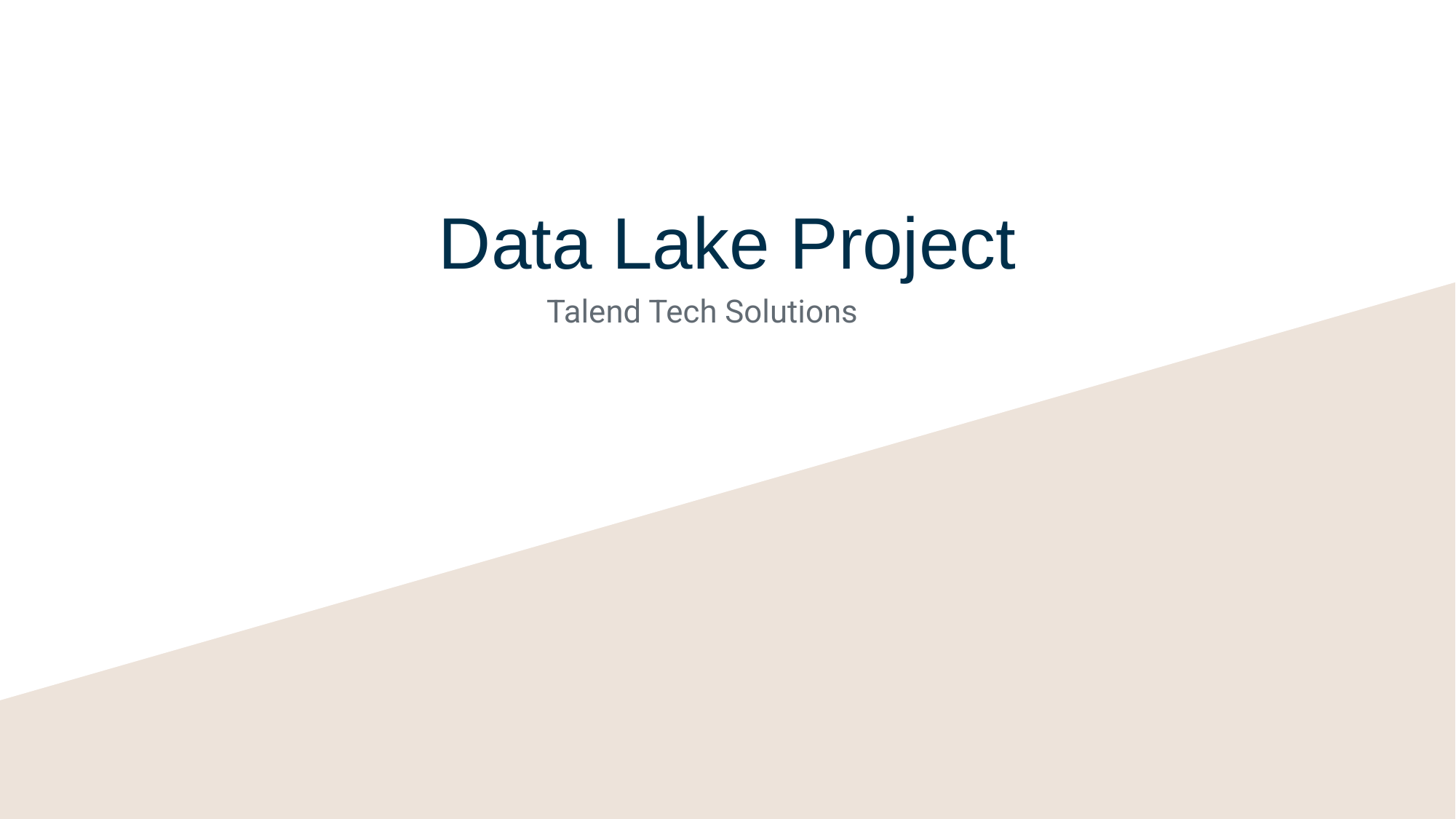

# Data Lake Project
Talend Tech Solutions